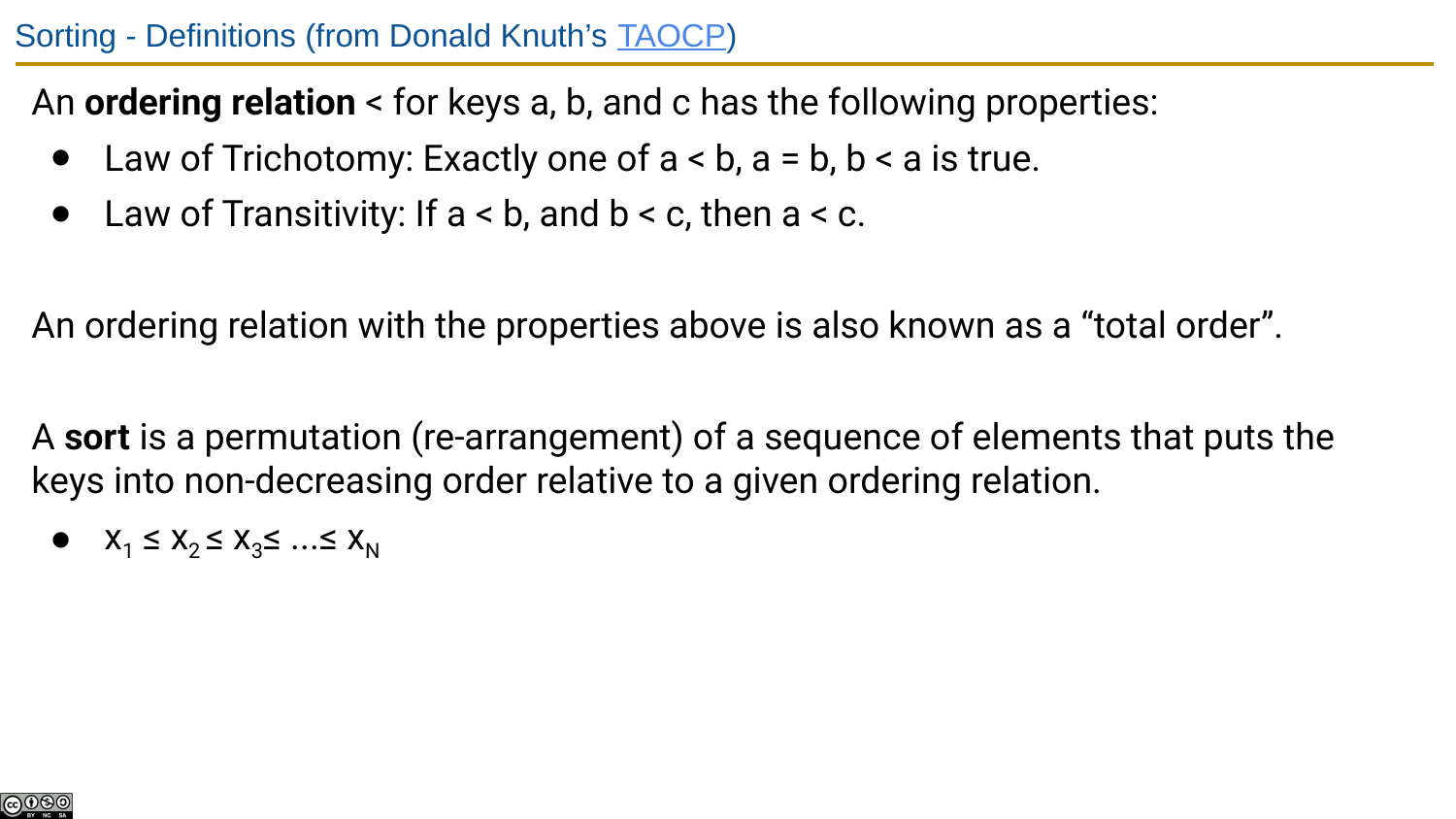

# Sorting - Definitions (from Donald Knuth’s TAOCP)
An ordering relation < for keys a, b, and c has the following properties:
Law of Trichotomy: Exactly one of a < b, a = b, b < a is true.
Law of Transitivity: If a < b, and b < c, then a < c.

An ordering relation with the properties above is also known as a “total order”.

A sort is a permutation (re-arrangement) of a sequence of elements that puts the keys into non-decreasing order relative to a given ordering relation.
x1 ≤ x2 ≤ x3≤ ...≤ xN